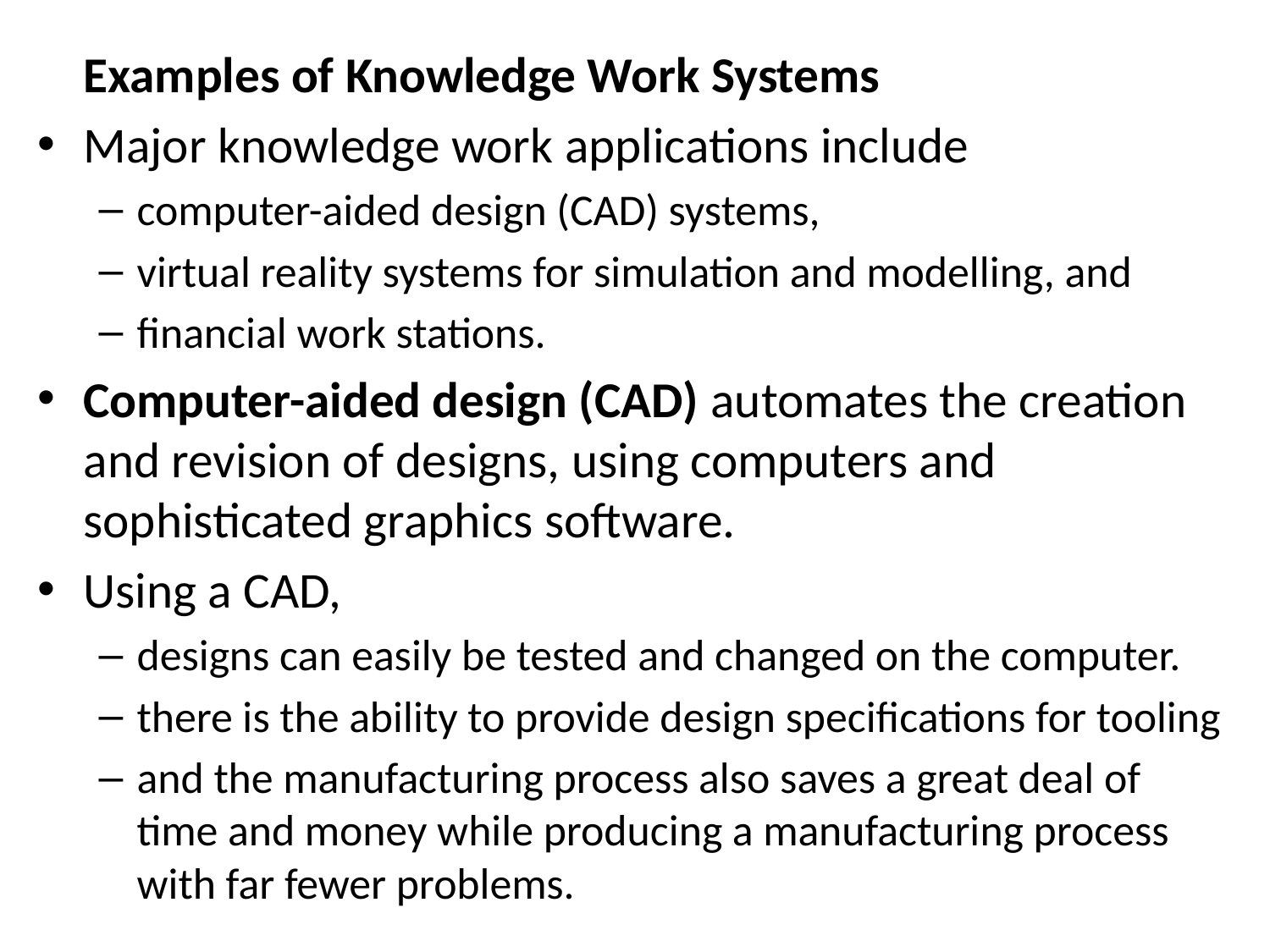

Examples of Knowledge Work Systems
Major knowledge work applications include
computer-aided design (CAD) systems,
virtual reality systems for simulation and modelling, and
financial work stations.
Computer-aided design (CAD) automates the creation and revision of designs, using computers and sophisticated graphics software.
Using a CAD,
designs can easily be tested and changed on the computer.
there is the ability to provide design specifications for tooling
and the manufacturing process also saves a great deal of time and money while producing a manufacturing process with far fewer problems.